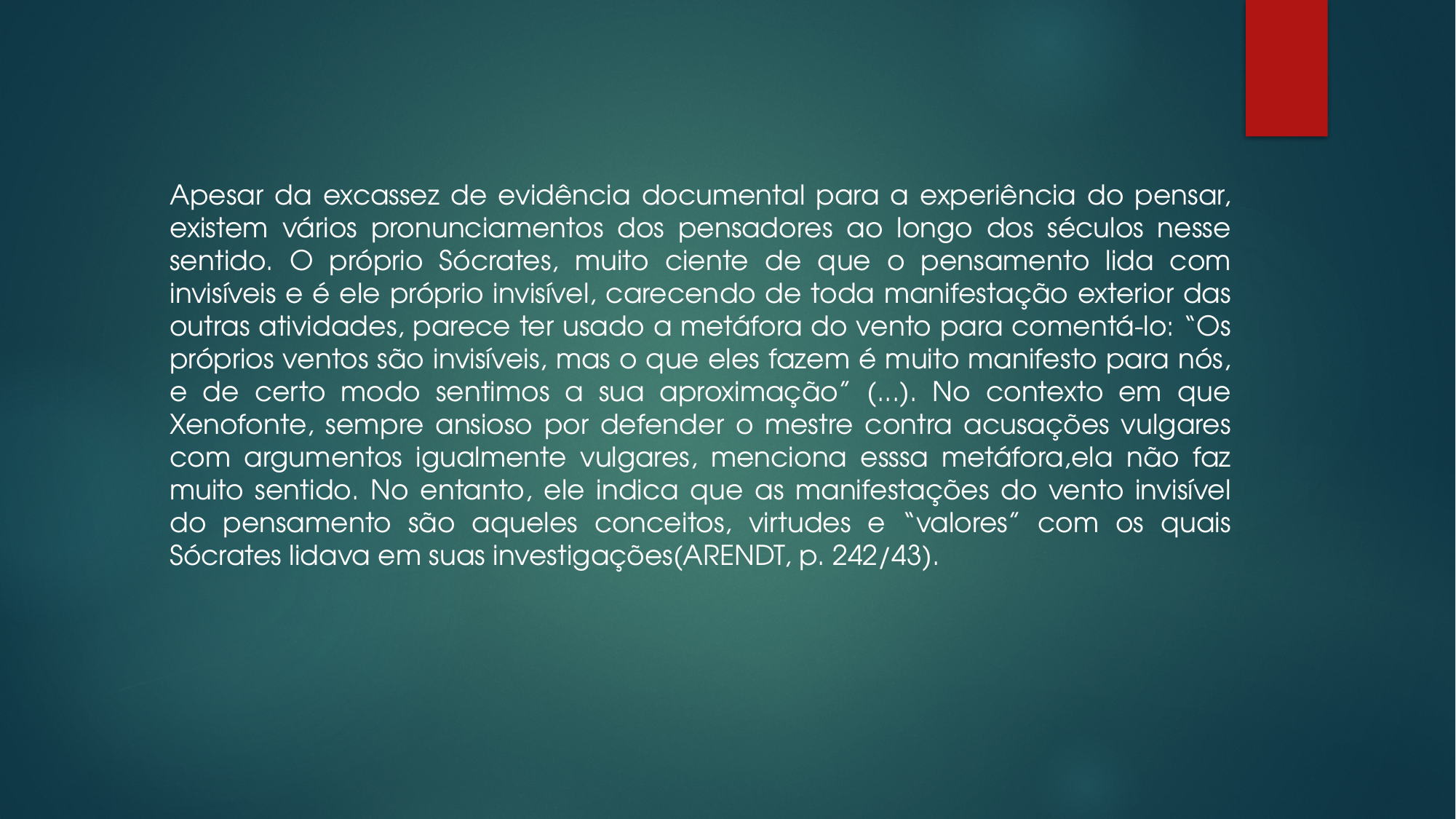

Apesar da excassez de evidência documental para a experiência do pensar, existem vários pronunciamentos dos pensadores ao longo dos séculos nesse sentido. O próprio Sócrates, muito ciente de que o pensamento lida com invisíveis e é ele próprio invisível, carecendo de toda manifestação exterior das outras atividades, parece ter usado a metáfora do vento para comentá-lo: “Os próprios ventos são invisíveis, mas o que eles fazem é muito manifesto para nós, e de certo modo sentimos a sua aproximação” (...). No contexto em que Xenofonte, sempre ansioso por defender o mestre contra acusações vulgares com argumentos igualmente vulgares, menciona esssa metáfora,ela não faz muito sentido. No entanto, ele indica que as manifestações do vento invisível do pensamento são aqueles conceitos, virtudes e “valores” com os quais Sócrates lidava em suas investigações(ARENDT, p. 242/43).